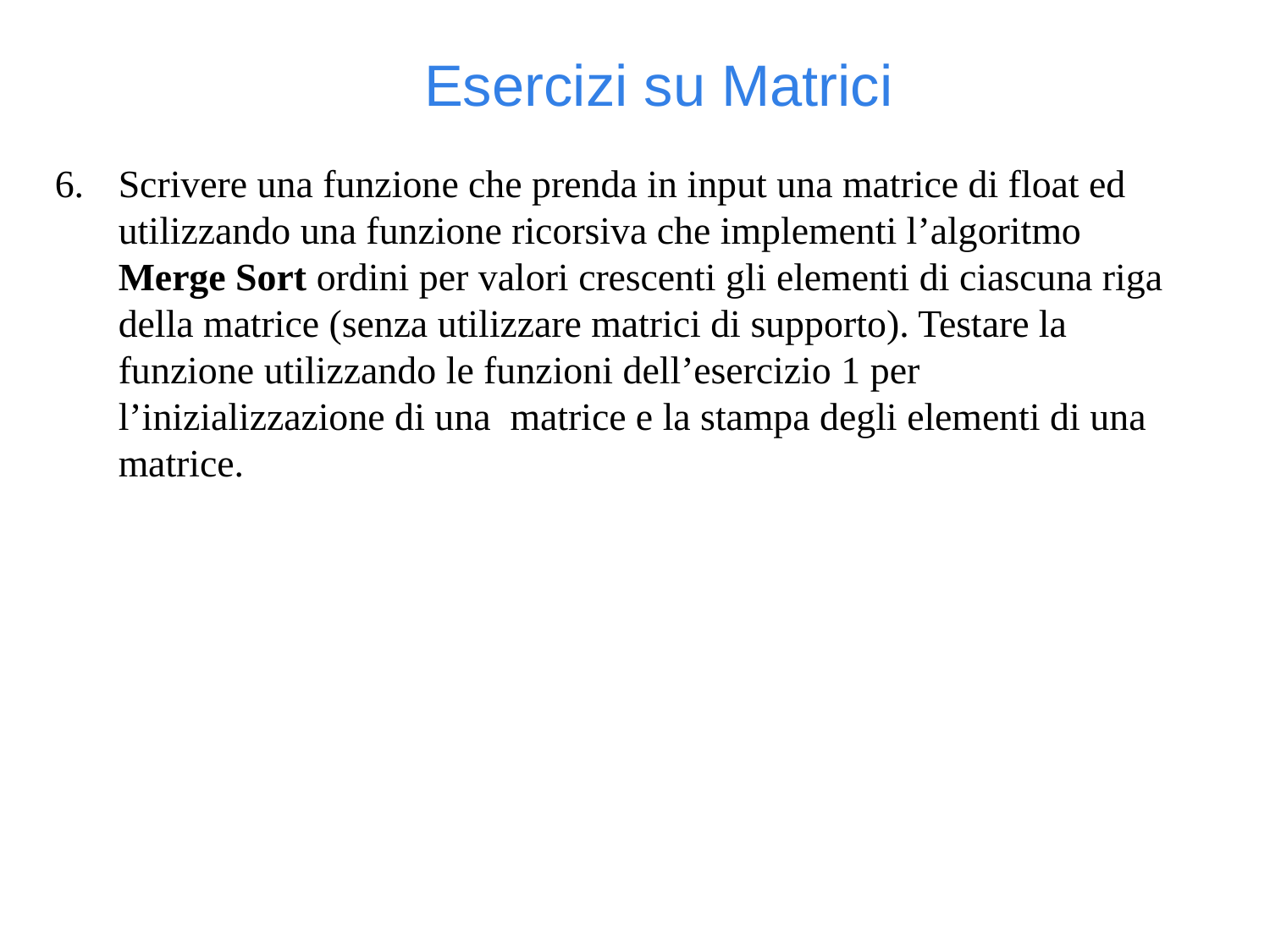

Esercizi su Matrici
Scrivere una funzione che prenda in input una matrice di float ed utilizzando una funzione ricorsiva che implementi l’algoritmo Merge Sort ordini per valori crescenti gli elementi di ciascuna riga della matrice (senza utilizzare matrici di supporto). Testare la funzione utilizzando le funzioni dell’esercizio 1 per l’inizializzazione di una  matrice e la stampa degli elementi di una matrice.